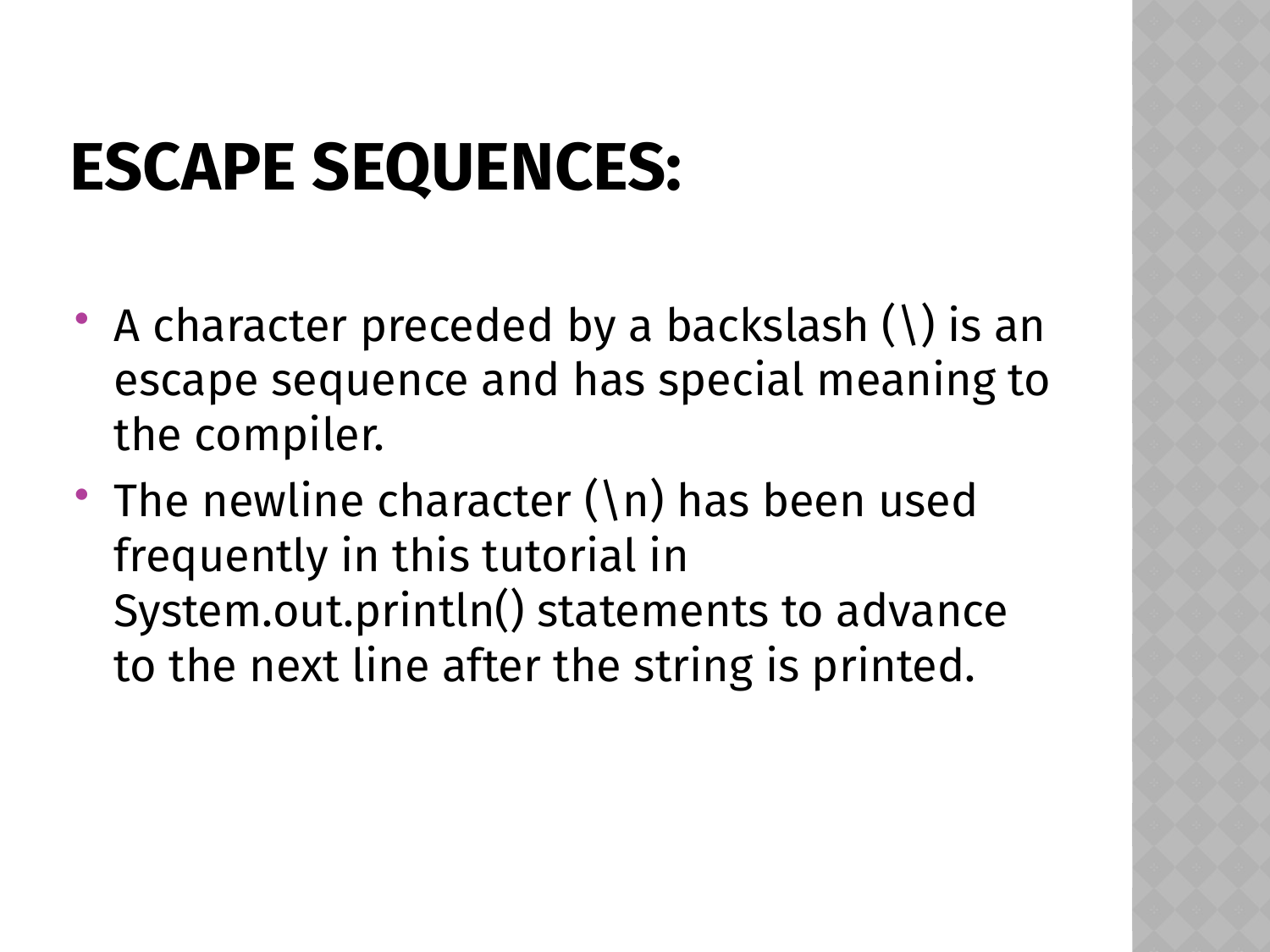

# Escape Sequences:

A character preceded by a backslash (\) is an escape sequence and has special meaning to the compiler.
The newline character (\n) has been used frequently in this tutorial in System.out.println() statements to advance to the next line after the string is printed.